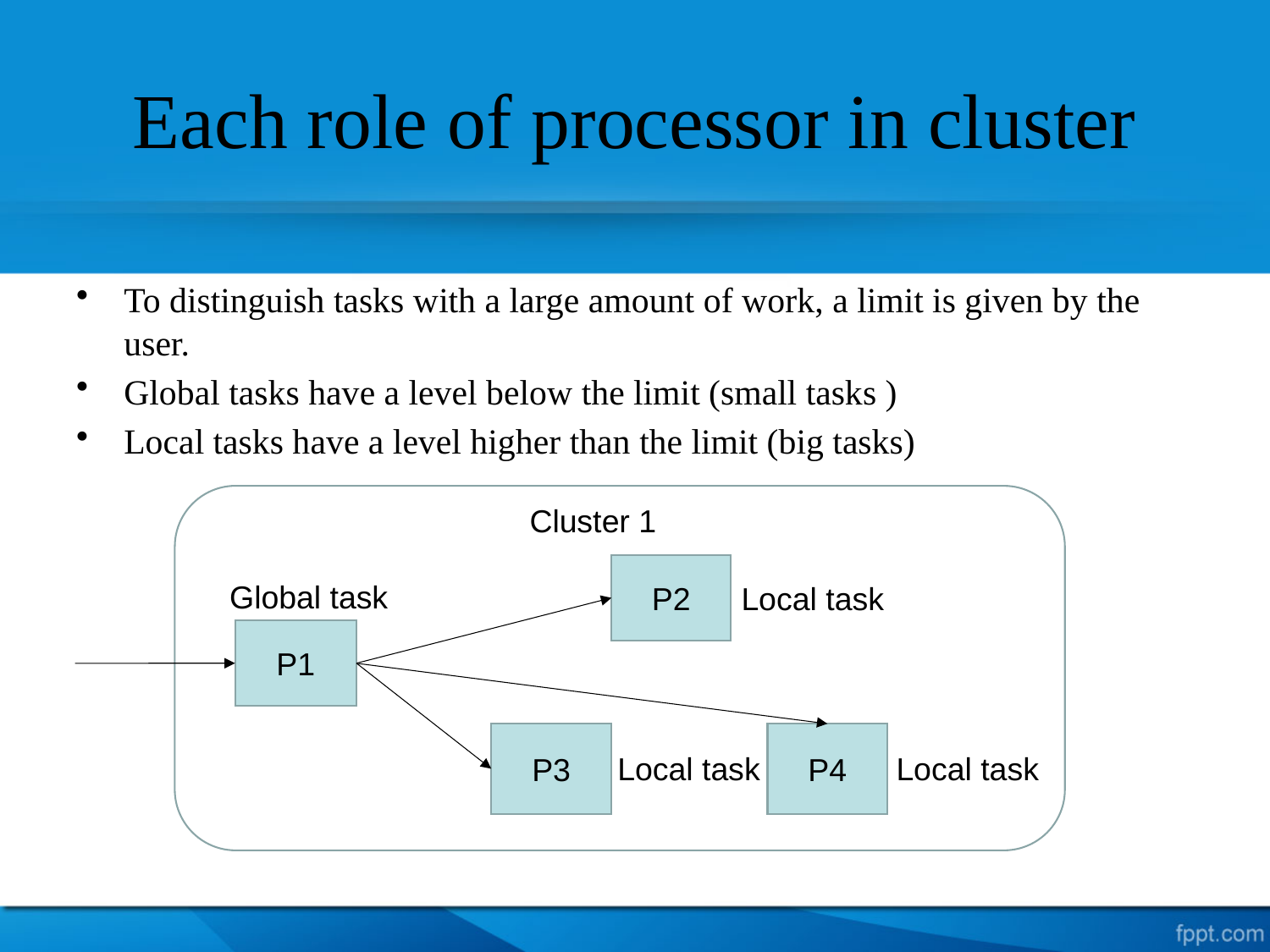

# Each role of processor in cluster

To distinguish tasks with a large amount of work, a limit is given by the user.
Global tasks have a level below the limit (small tasks )
Local tasks have a level higher than the limit (big tasks)

Cluster 1
P2
Global task
Local task
P1
P3
P4
Local task
Local task